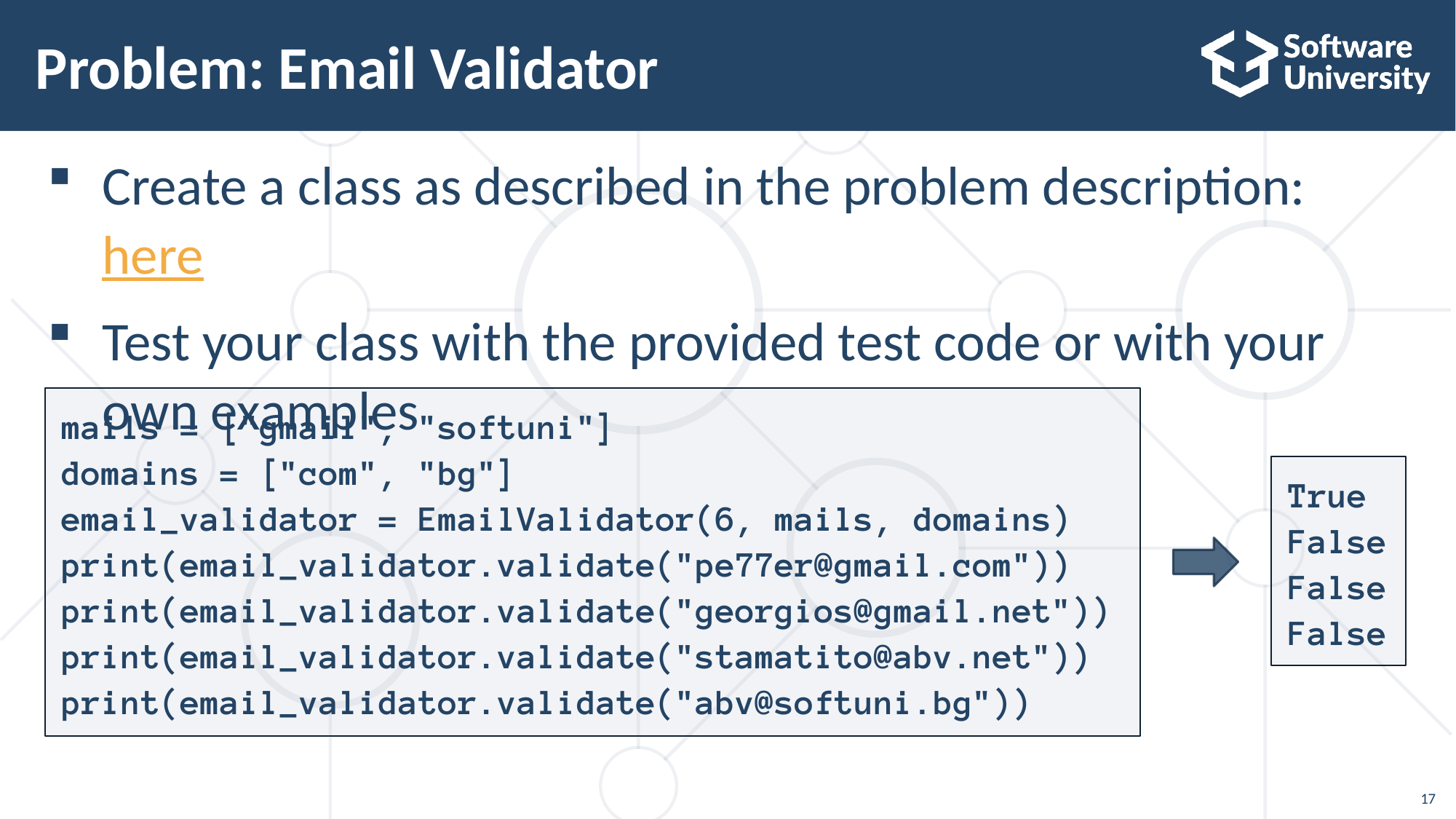

# Problem: Email Validator
Create a class as described in the problem description: here
Test your class with the provided test code or with your own examples
mails = ["gmail", "softuni"]
domains = ["com", "bg"]
email_validator = EmailValidator(6, mails, domains)
print(email_validator.validate("pe77er@gmail.com"))
print(email_validator.validate("georgios@gmail.net"))
print(email_validator.validate("stamatito@abv.net"))
print(email_validator.validate("abv@softuni.bg"))
True
False
False
False

17